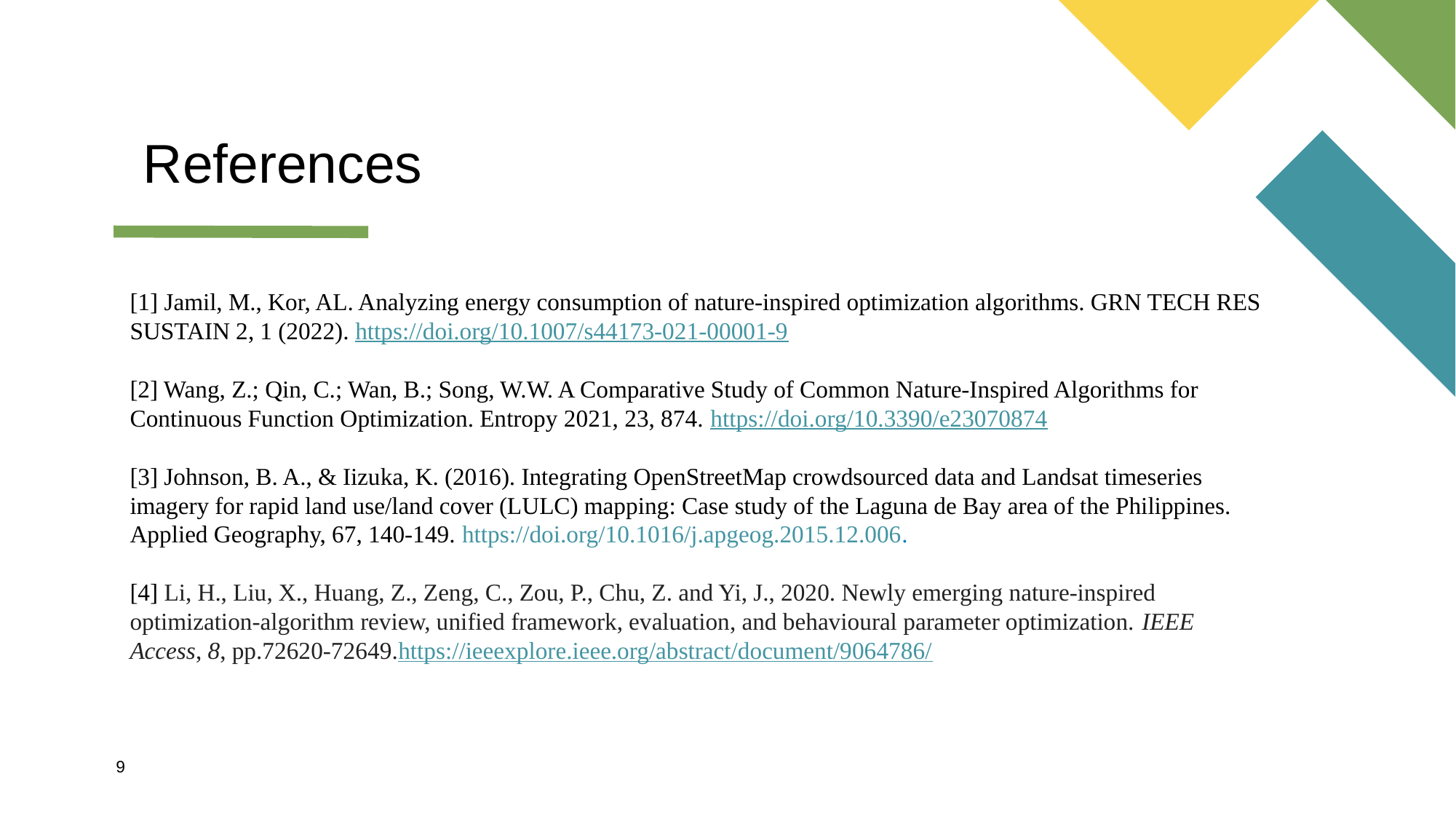

References
[1] Jamil, M., Kor, AL. Analyzing energy consumption of nature-inspired optimization algorithms. GRN TECH RES SUSTAIN 2, 1 (2022). https://doi.org/10.1007/s44173-021-00001-9

[2] Wang, Z.; Qin, C.; Wan, B.; Song, W.W. A Comparative Study of Common Nature-Inspired Algorithms for Continuous Function Optimization. Entropy 2021, 23, 874. https://doi.org/10.3390/e23070874

[3] Johnson, B. A., & Iizuka, K. (2016). Integrating OpenStreetMap crowdsourced data and Landsat timeseries imagery for rapid land use/land cover (LULC) mapping: Case study of the Laguna de Bay area of the Philippines. Applied Geography, 67, 140-149. https://doi.org/10.1016/j.apgeog.2015.12.006.
[4] Li, H., Liu, X., Huang, Z., Zeng, C., Zou, P., Chu, Z. and Yi, J., 2020. Newly emerging nature-inspired optimization-algorithm review, unified framework, evaluation, and behavioural parameter optimization. IEEE Access, 8, pp.72620-72649.https://ieeexplore.ieee.org/abstract/document/9064786/
9